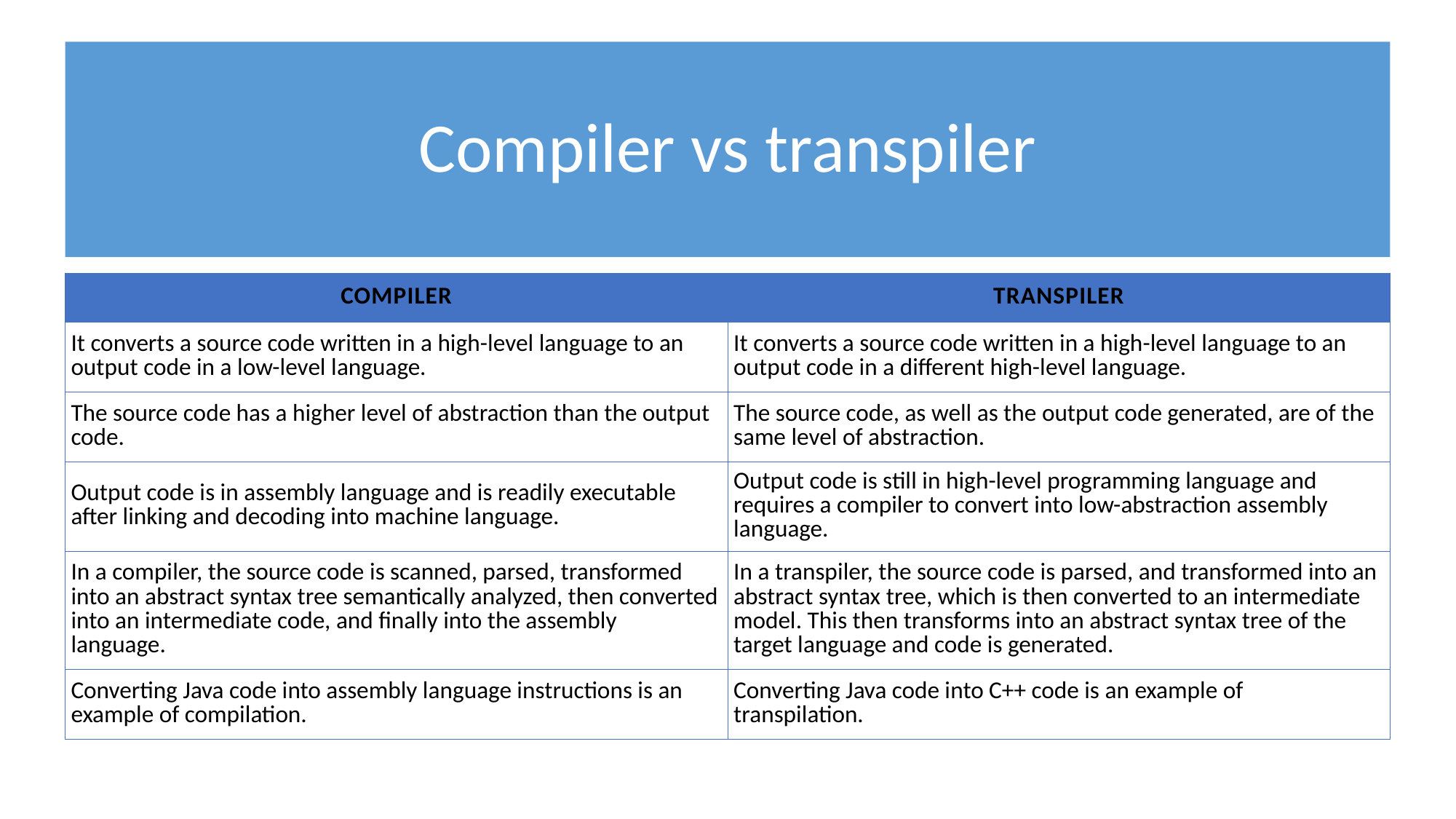

# Compiler vs transpiler
| Compiler | Transpiler |
| --- | --- |
| It converts a source code written in a high-level language to an output code in a low-level language. | It converts a source code written in a high-level language to an output code in a different high-level language. |
| The source code has a higher level of abstraction than the output code. | The source code, as well as the output code generated, are of the same level of abstraction. |
| Output code is in assembly language and is readily executable after linking and decoding into machine language. | Output code is still in high-level programming language and requires a compiler to convert into low-abstraction assembly language. |
| In a compiler, the source code is scanned, parsed, transformed into an abstract syntax tree semantically analyzed, then converted into an intermediate code, and finally into the assembly language. | In a transpiler, the source code is parsed, and transformed into an abstract syntax tree, which is then converted to an intermediate model. This then transforms into an abstract syntax tree of the target language and code is generated. |
| Converting Java code into assembly language instructions is an example of compilation. | Converting Java code into C++ code is an example of transpilation. |